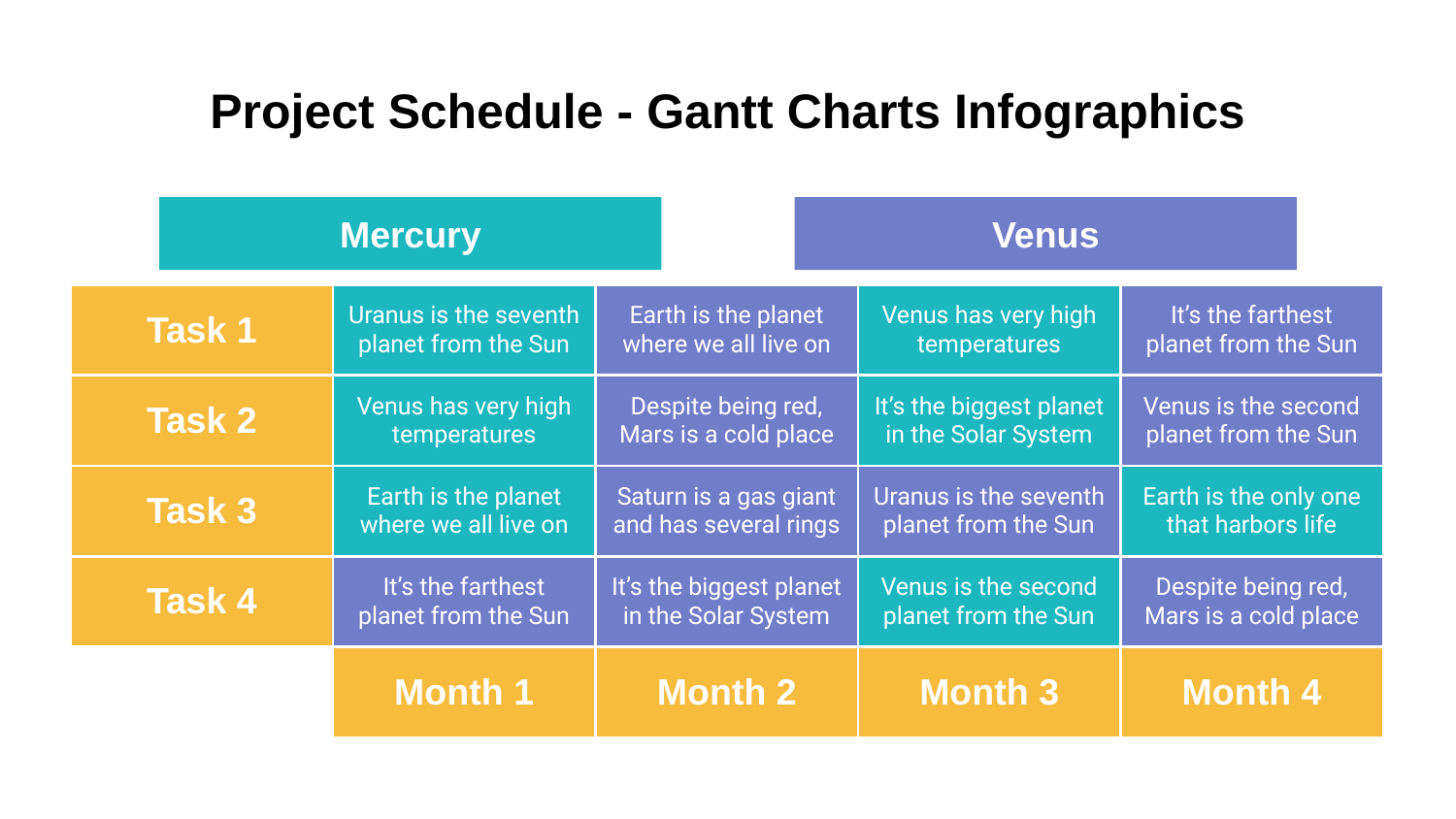

# Project Schedule - Gantt Charts Infographics
Mercury
Venus
| Task 1 | Uranus is the seventh planet from the Sun | Earth is the planet where we all live on | Venus has very high temperatures | It’s the farthest planet from the Sun |
| --- | --- | --- | --- | --- |
| Task 2 | Venus has very high temperatures | Despite being red, Mars is a cold place | It’s the biggest planet in the Solar System | Venus is the second planet from the Sun |
| Task 3 | Earth is the planet where we all live on | Saturn is a gas giant and has several rings | Uranus is the seventh planet from the Sun | Earth is the only one that harbors life |
| Task 4 | It’s the farthest planet from the Sun | It’s the biggest planet in the Solar System | Venus is the second planet from the Sun | Despite being red, Mars is a cold place |
|  | Month 1 | Month 2 | Month 3 | Month 4 |